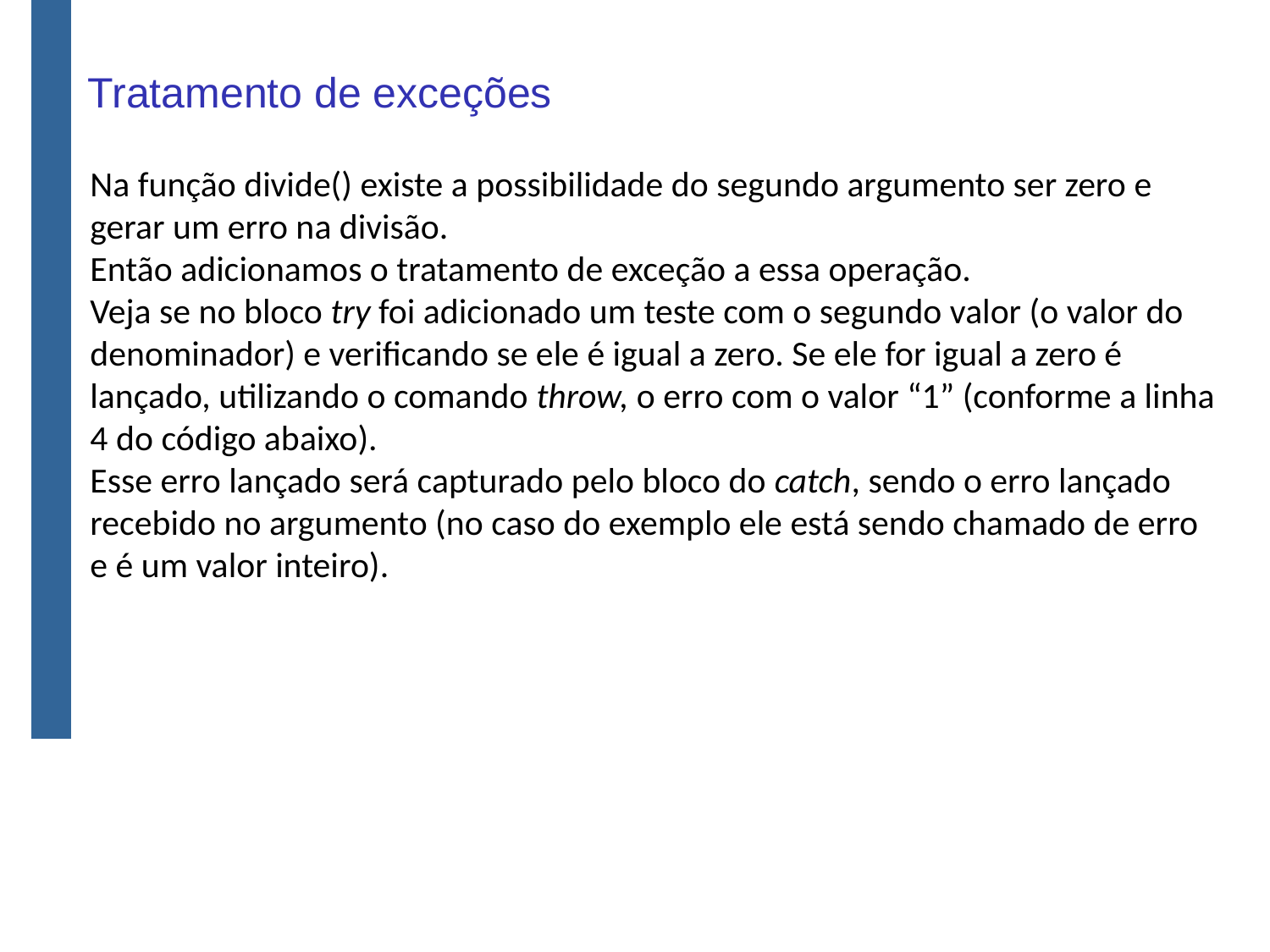

# Tratamento de exceções
Na função divide() existe a possibilidade do segundo argumento ser zero e gerar um erro na divisão.
Então adicionamos o tratamento de exceção a essa operação.
Veja se no bloco try foi adicionado um teste com o segundo valor (o valor do denominador) e verificando se ele é igual a zero. Se ele for igual a zero é lançado, utilizando o comando throw, o erro com o valor “1” (conforme a linha 4 do código abaixo).
Esse erro lançado será capturado pelo bloco do catch, sendo o erro lançado recebido no argumento (no caso do exemplo ele está sendo chamado de erro e é um valor inteiro).